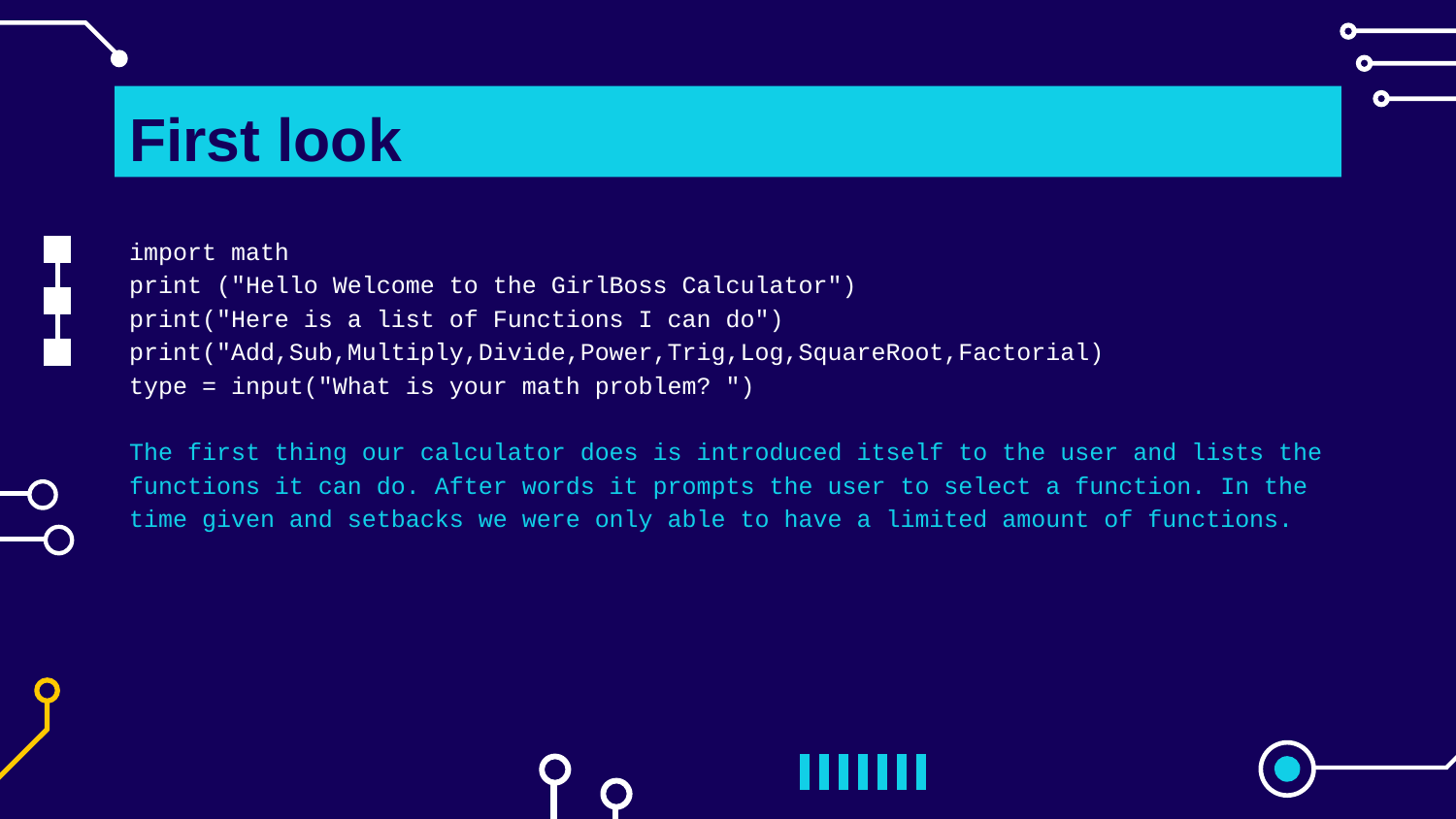

# First look
import math
print ("Hello Welcome to the GirlBoss Calculator")
print("Here is a list of Functions I can do")
print("Add,Sub,Multiply,Divide,Power,Trig,Log,SquareRoot,Factorial)
type = input("What is your math problem? ")

The first thing our calculator does is introduced itself to the user and lists the functions it can do. After words it prompts the user to select a function. In the time given and setbacks we were only able to have a limited amount of functions.